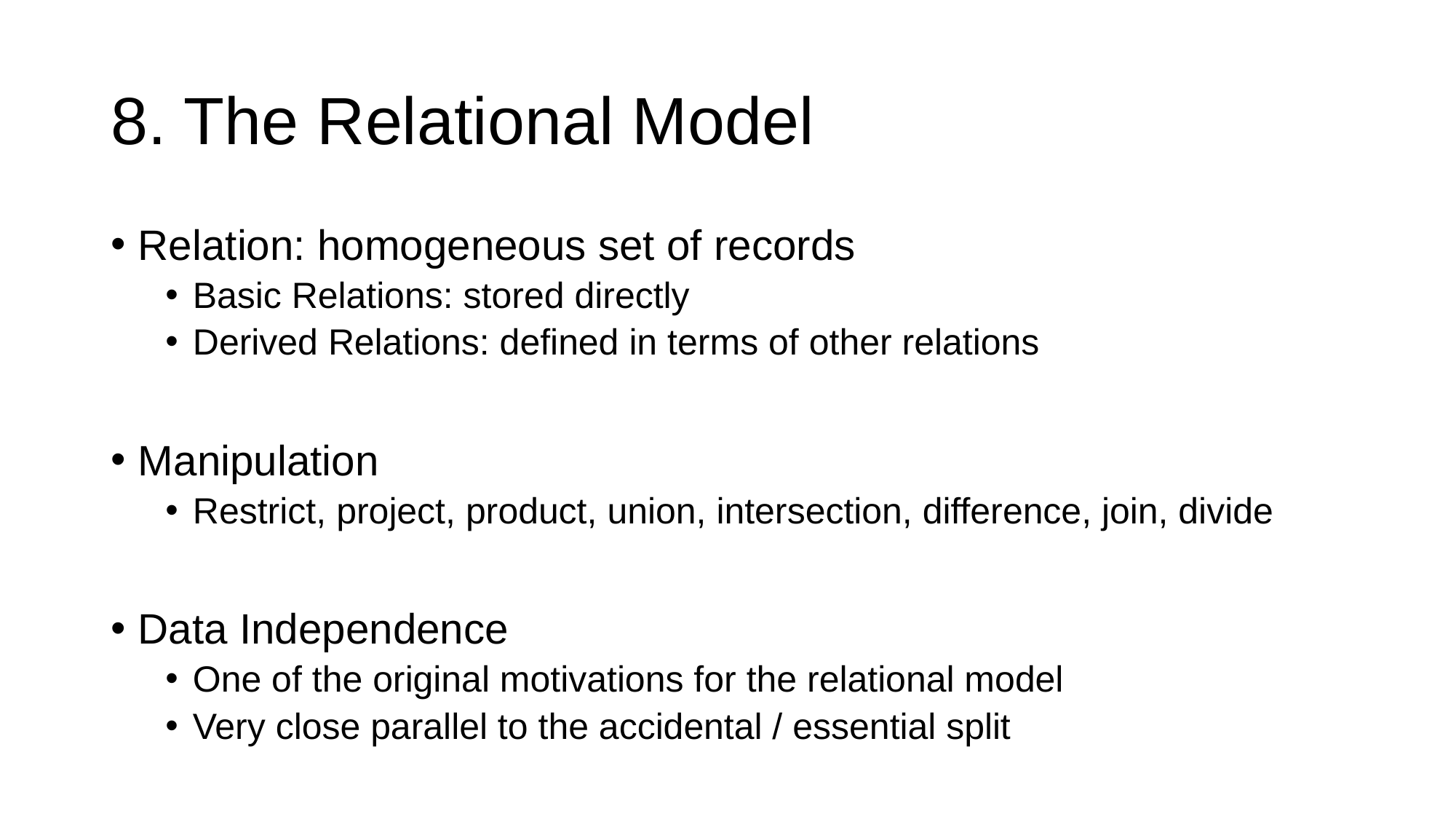

# 8. The Relational Model
Relation: homogeneous set of records
Basic Relations: stored directly
Derived Relations: defined in terms of other relations

Manipulation
Restrict, project, product, union, intersection, difference, join, divide

Data Independence
One of the original motivations for the relational model
Very close parallel to the accidental / essential split